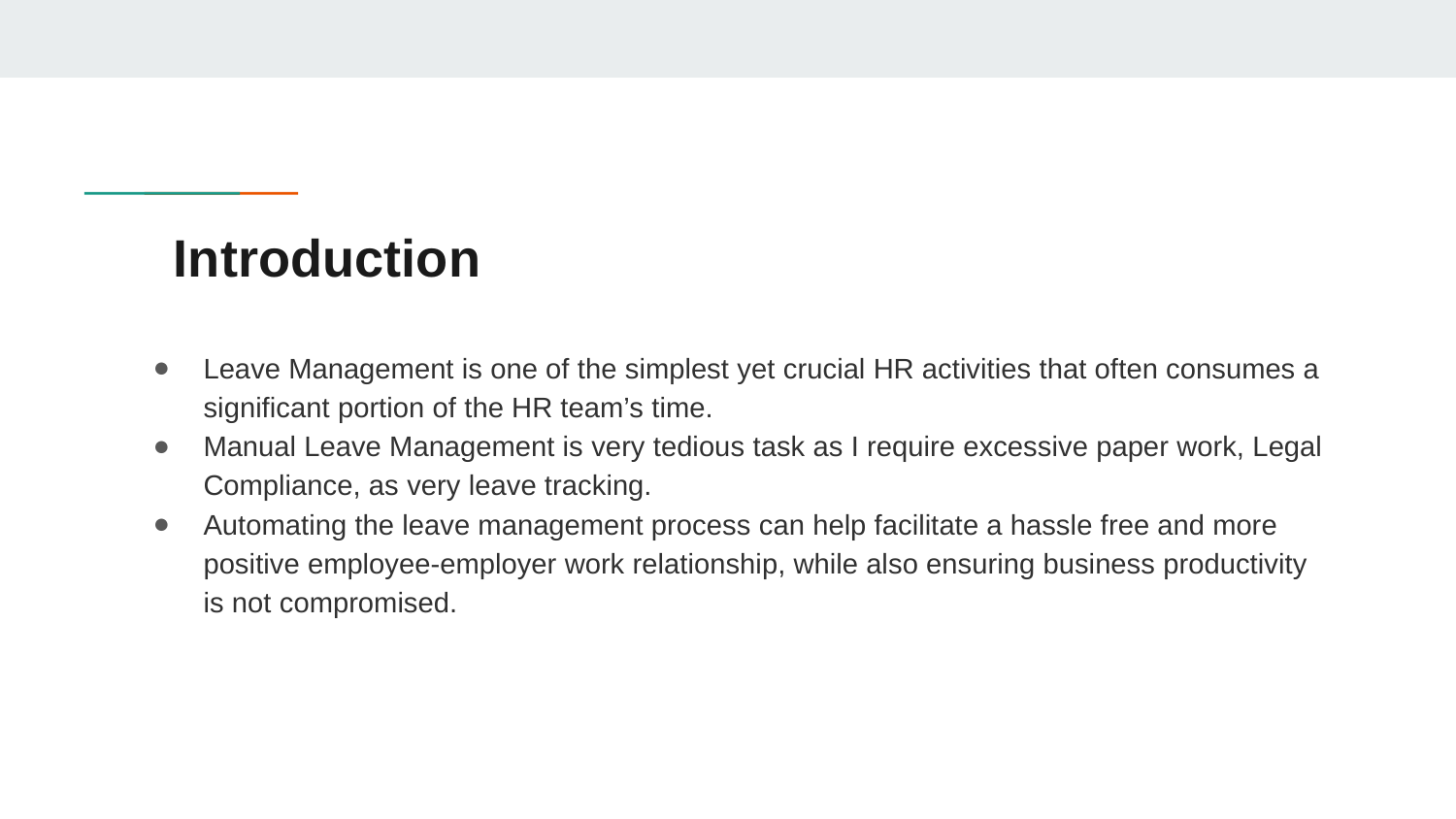

# Introduction
Leave Management is one of the simplest yet crucial HR activities that often consumes a significant portion of the HR team’s time.
Manual Leave Management is very tedious task as I require excessive paper work, Legal Compliance, as very leave tracking.
Automating the leave management process can help facilitate a hassle free and more positive employee-employer work relationship, while also ensuring business productivity is not compromised.